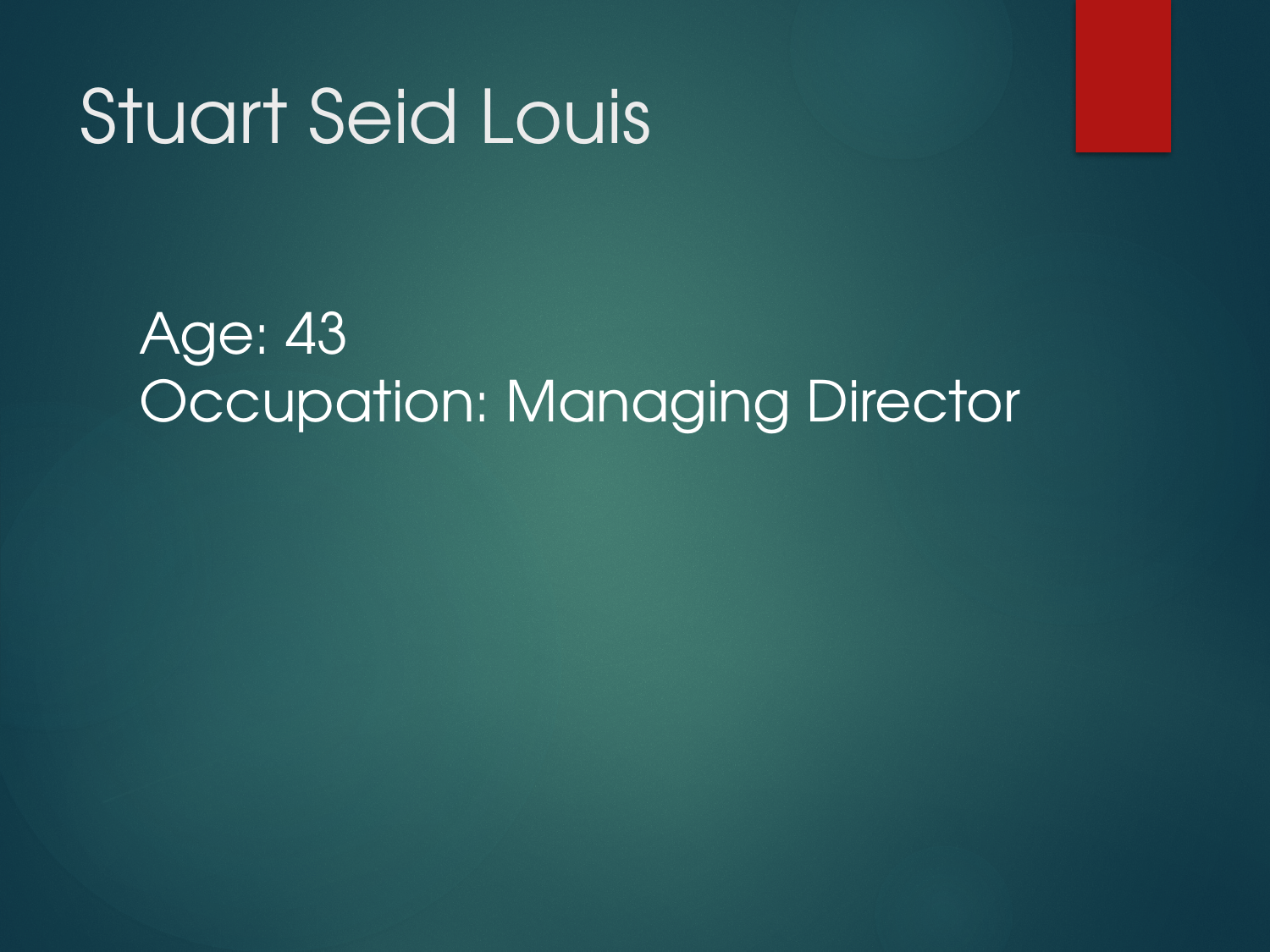

# Stuart Seid Louis

Age: 43
Occupation: Managing Director